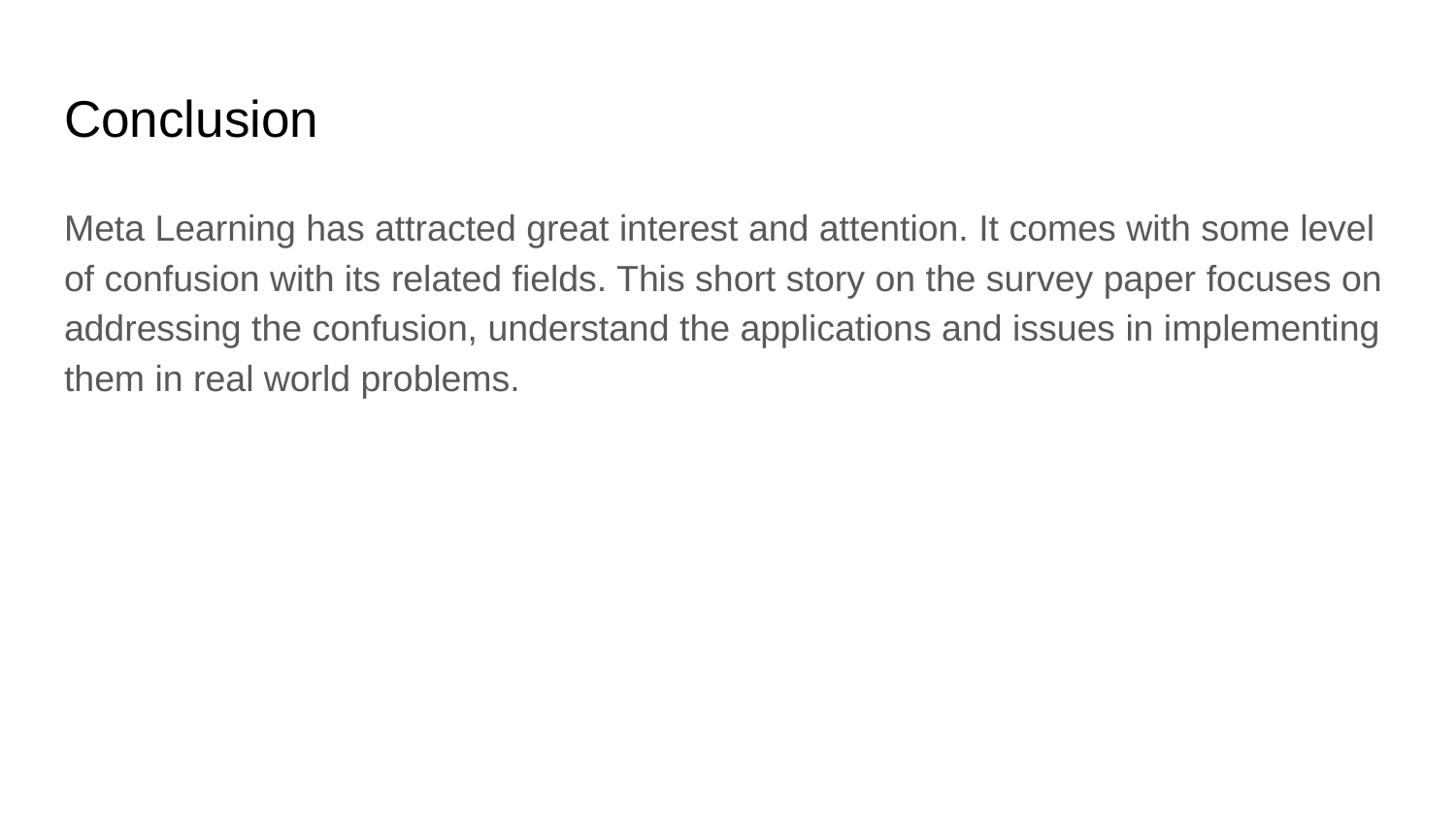

# Conclusion
Meta Learning has attracted great interest and attention. It comes with some level of confusion with its related fields. This short story on the survey paper focuses on addressing the confusion, understand the applications and issues in implementing them in real world problems.